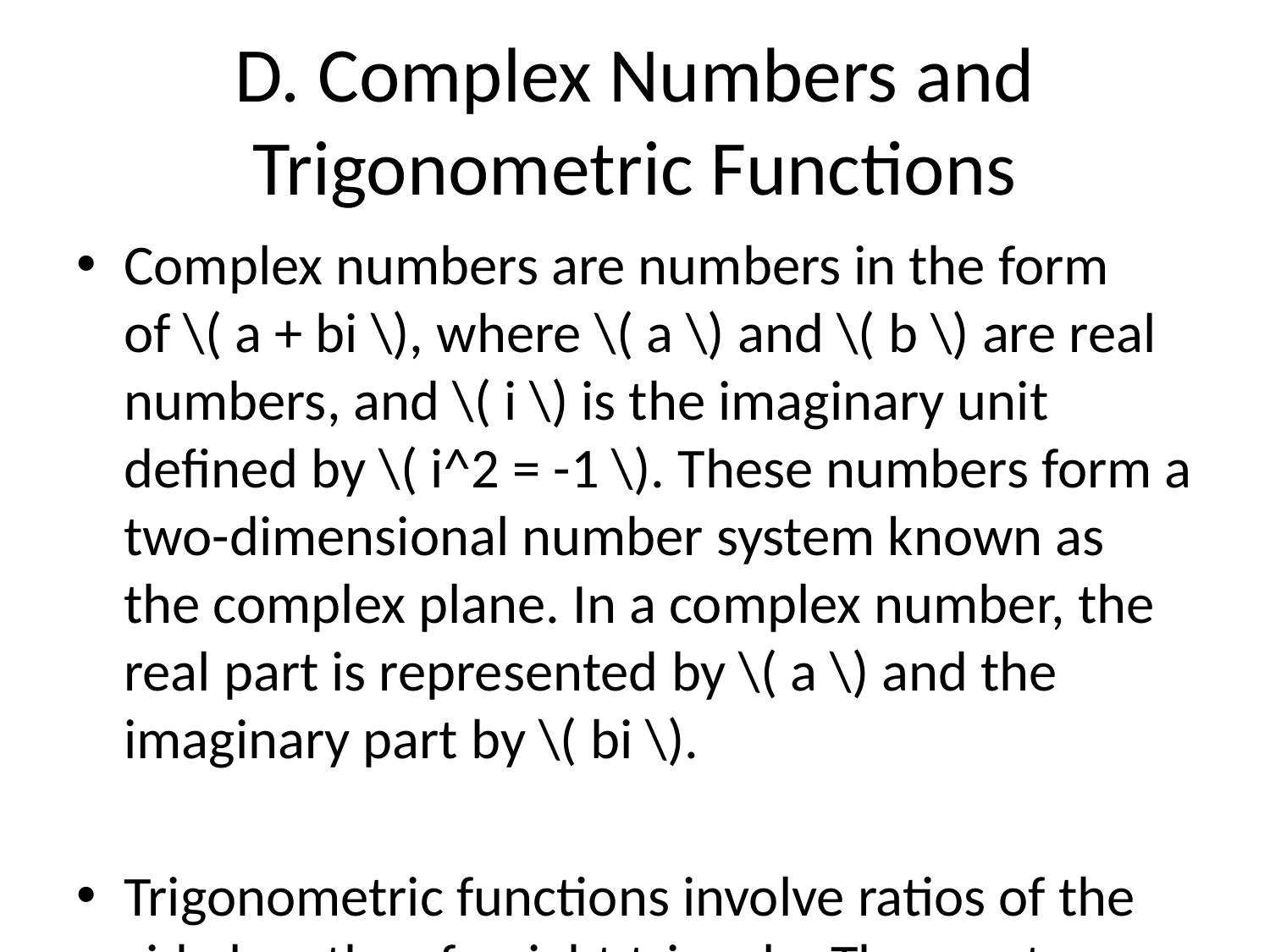

# D. Complex Numbers and Trigonometric Functions
Complex numbers are numbers in the form of \( a + bi \), where \( a \) and \( b \) are real numbers, and \( i \) is the imaginary unit defined by \( i^2 = -1 \). These numbers form a two-dimensional number system known as the complex plane. In a complex number, the real part is represented by \( a \) and the imaginary part by \( bi \).

Trigonometric functions involve ratios of the side lengths of a right triangle. The most common trigonometric functions are sine, cosine, and tangent. When it comes to complex numbers, trigonometric functions can also be expressed in terms of complex exponentials using Euler's formula: \( e^{ix} = \cos x + i \sin x \), where \( x \) is a real number.